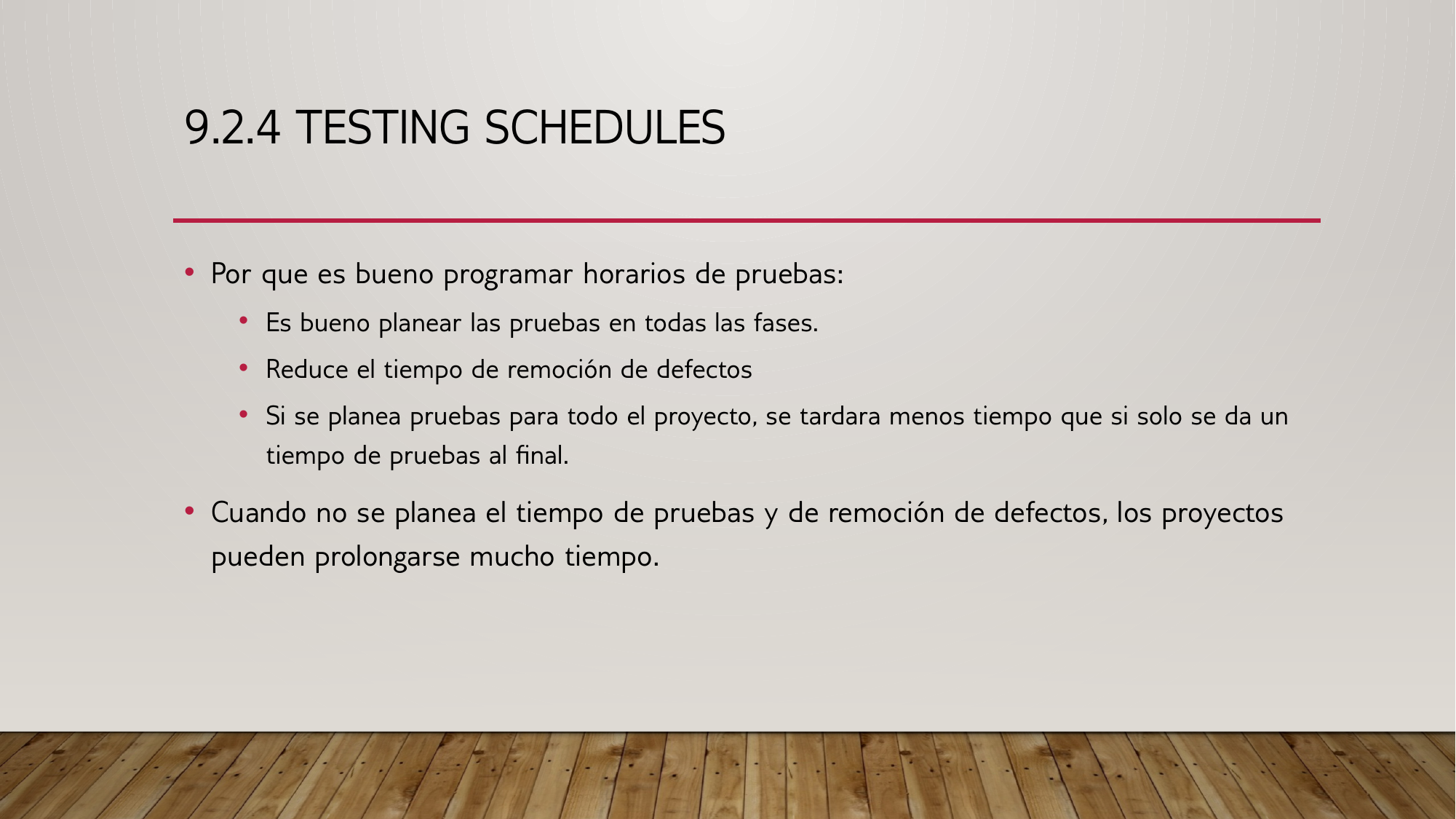

# 9.2.4 Testing schedules
Por que es bueno programar horarios de pruebas:
Es bueno planear las pruebas en todas las fases.
Reduce el tiempo de remoción de defectos
Si se planea pruebas para todo el proyecto, se tardara menos tiempo que si solo se da un tiempo de pruebas al final.
Cuando no se planea el tiempo de pruebas y de remoción de defectos, los proyectos pueden prolongarse mucho tiempo.